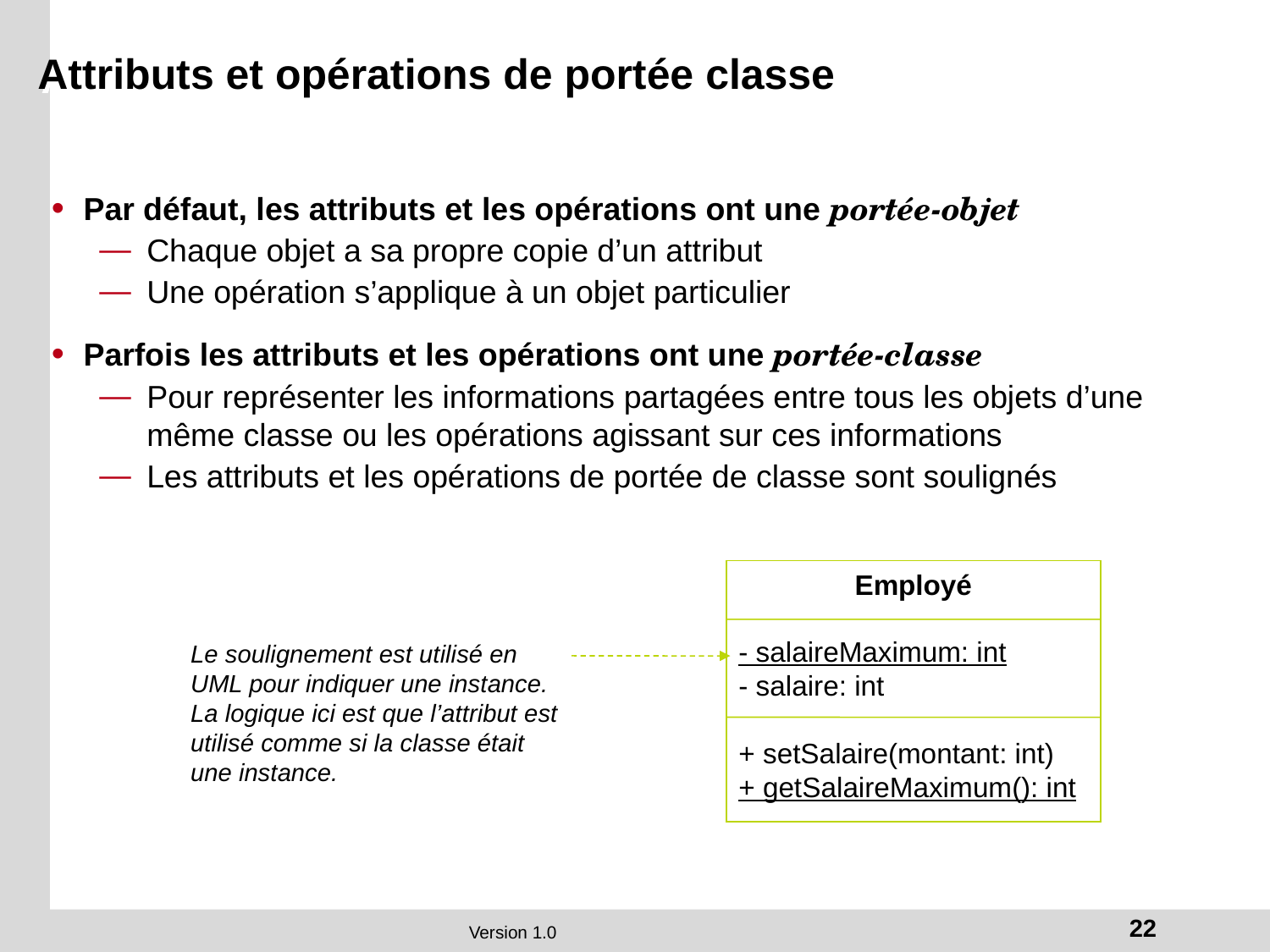

# Attributs et opérations de portée classe
Par défaut, les attributs et les opérations ont une portée-objet
Chaque objet a sa propre copie d’un attribut
Une opération s’applique à un objet particulier
Parfois les attributs et les opérations ont une portée-classe
Pour représenter les informations partagées entre tous les objets d’une  même classe ou les opérations agissant sur ces informations
Les attributs et les opérations de portée de classe sont soulignés
Employé

- salaireMaximum: int
- salaire: int

+ setSalaire(montant: int)
+ getSalaireMaximum(): int

Le soulignement est utilisé en UML pour indiquer une instance.
La logique ici est que l’attribut est utilisé comme si la classe était une instance.